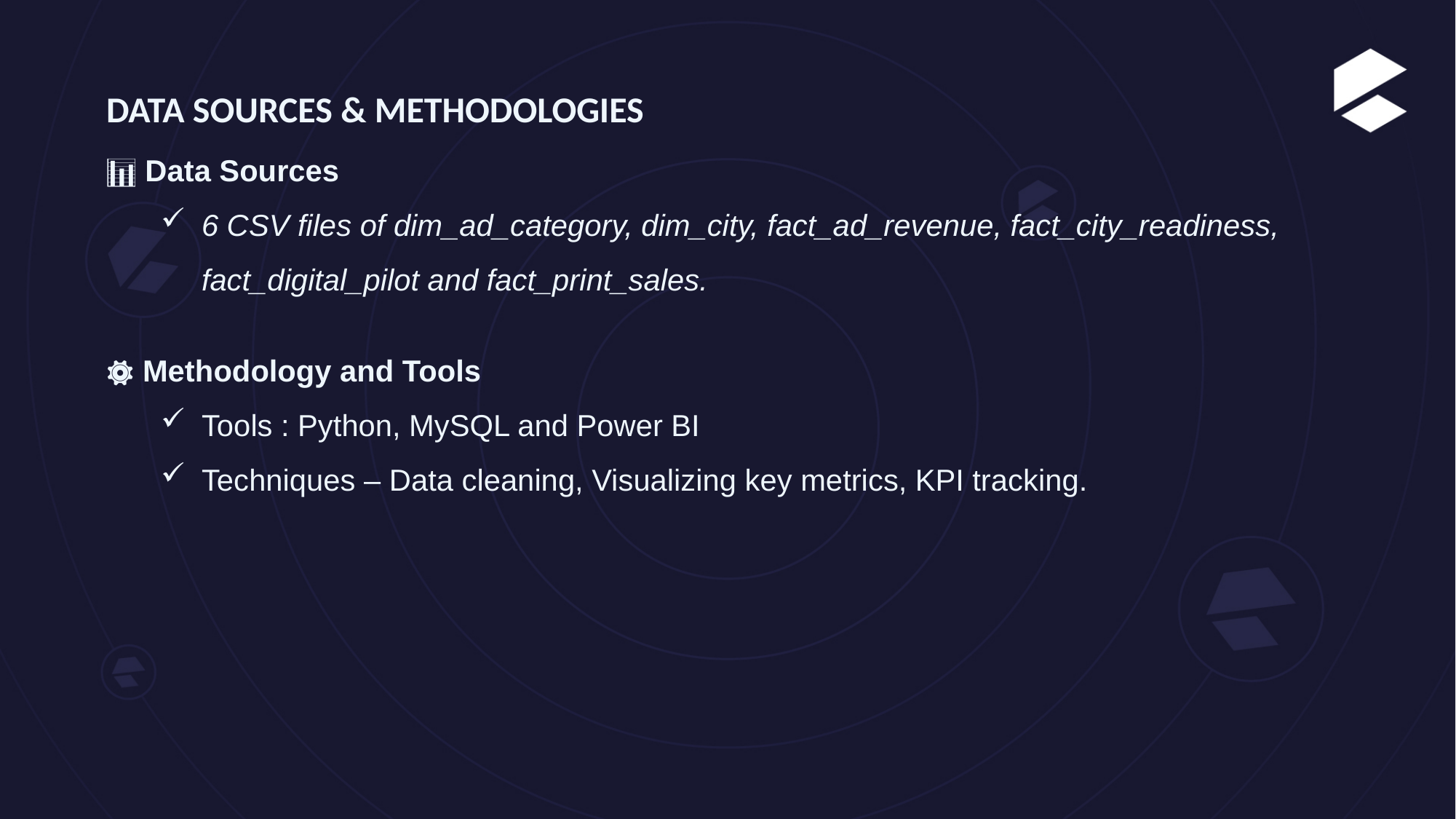

DATA SOURCES & METHODOLOGIES
📊 Data Sources
6 CSV files of dim_ad_category, dim_city, fact_ad_revenue, fact_city_readiness, fact_digital_pilot and fact_print_sales.

⚙️ Methodology and Tools
Tools : Python, MySQL and Power BI
Techniques – Data cleaning, Visualizing key metrics, KPI tracking.